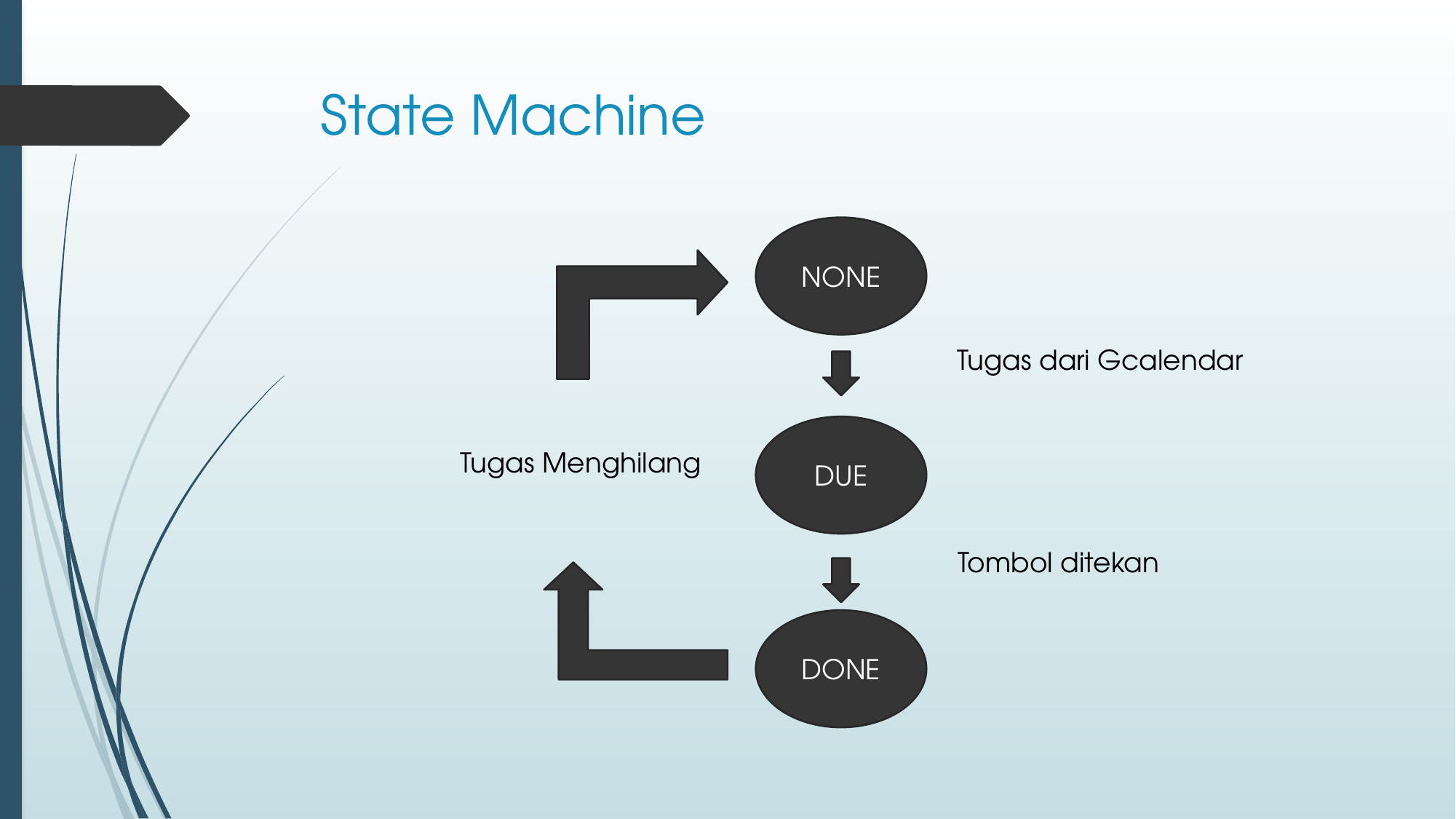

# State Machine
NONE

Tugas dari Gcalendar

DUE
Tugas Menghilang
Tombol ditekan

DONE